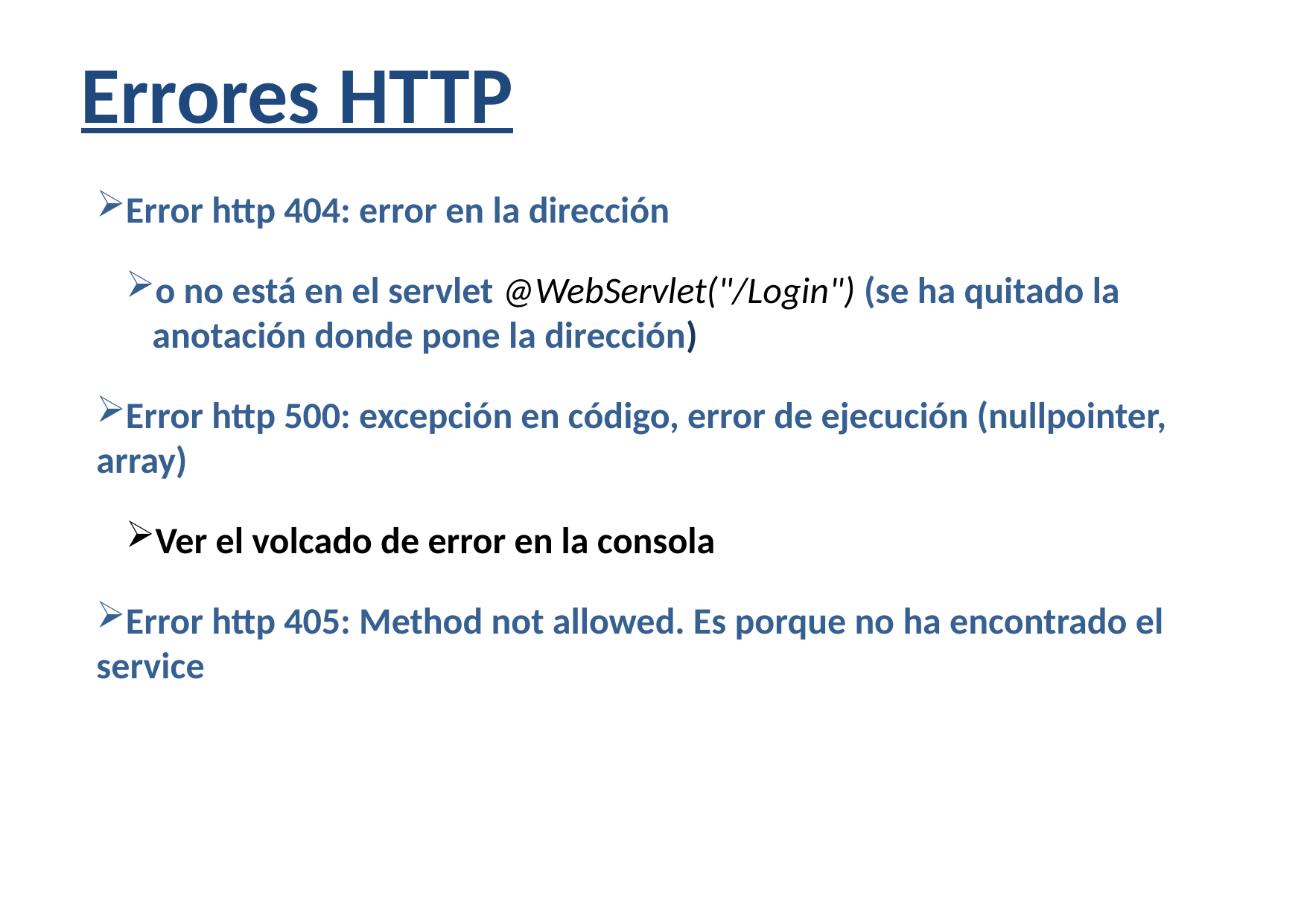

Errores HTTP
Error http 404: error en la dirección
o no está en el servlet @WebServlet("/Login") (se ha quitado la anotación donde pone la dirección)
Error http 500: excepción en código, error de ejecución (nullpointer, array)
Ver el volcado de error en la consola
Error http 405: Method not allowed. Es porque no ha encontrado el service